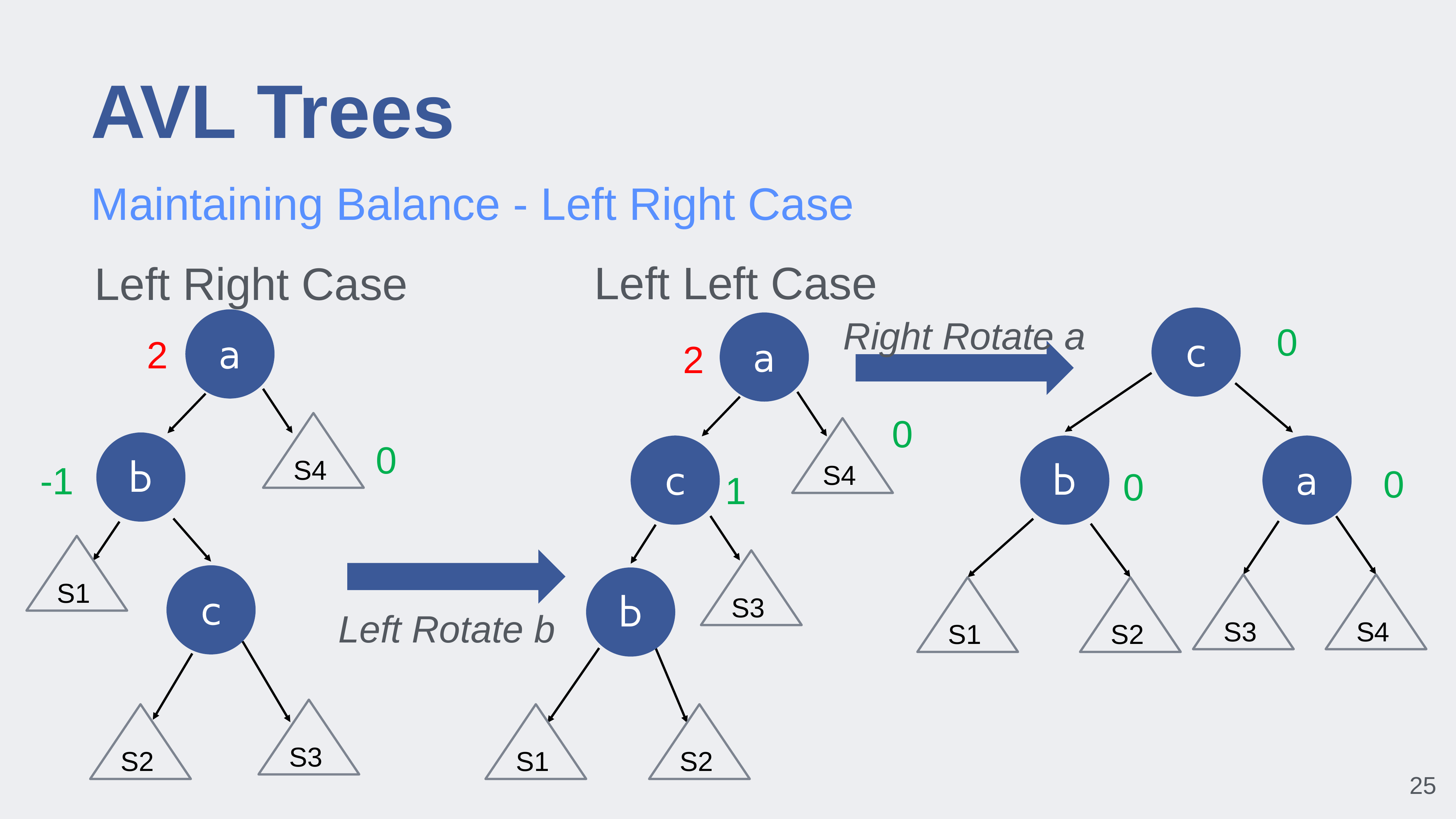

# AVL Trees
Maintaining Balance - Left Right Case
Left Left Case
Left Right Case
Right Rotate a
c
a
2
S4
0
b
-1
S1
c
S3
S2
a
0
2

0
S4
c
b
a
0
0
1

S3
b
S3
S4
S1
S2
Left Rotate b
S1
S2
25